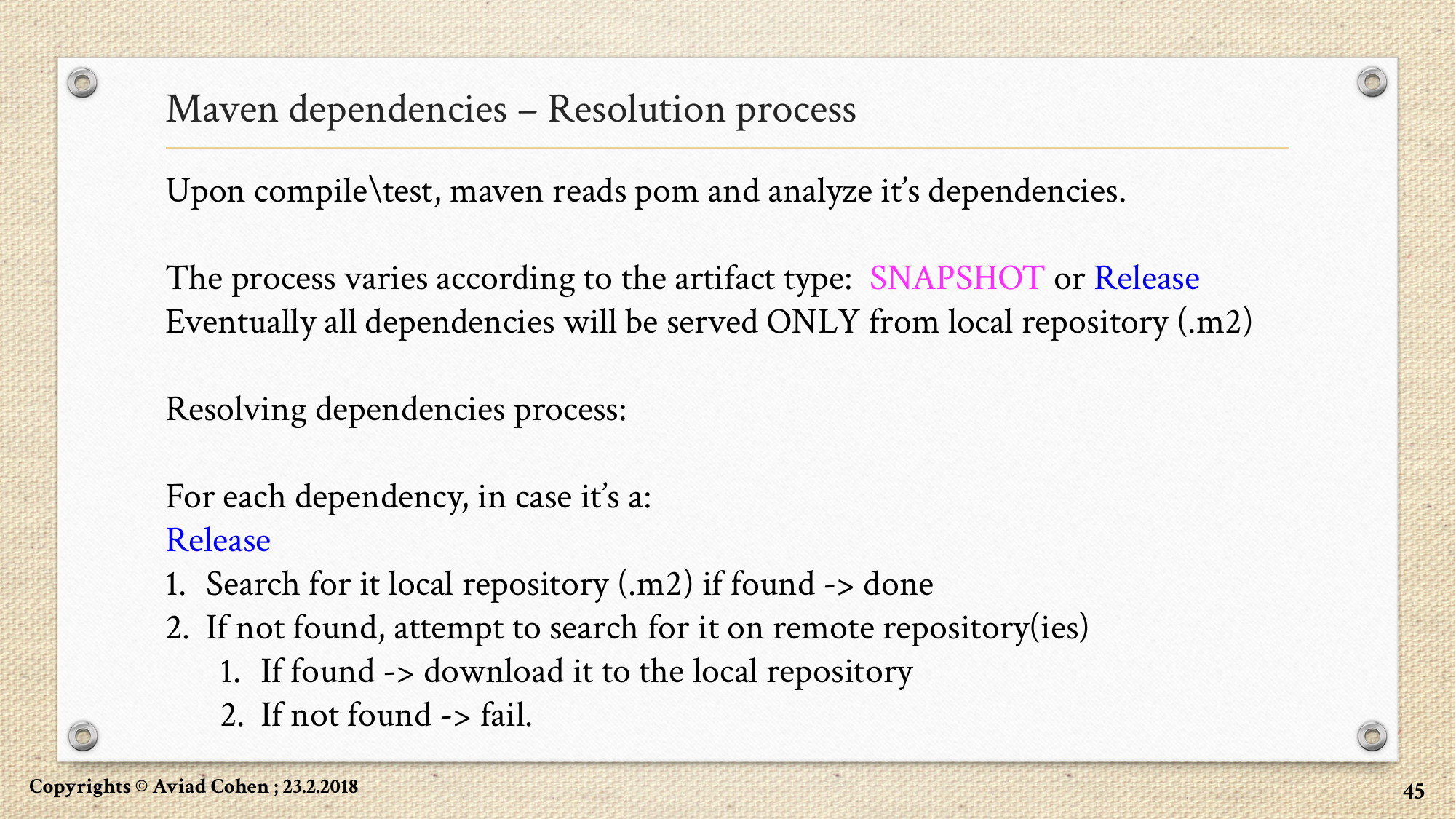

# Maven dependencies – Resolution process
Upon compile\test, maven reads pom and analyze it’s dependencies.

The process varies according to the artifact type:  SNAPSHOT or Release
Eventually all dependencies will be served ONLY from local repository (.m2)

Resolving dependencies process:

For each dependency, in case it’s a:
Release
Search for it local repository (.m2) if found -> done
If not found, attempt to search for it on remote repository(ies)
If found -> download it to the local repository
If not found -> fail.
Copyrights © Aviad Cohen ; 23.2.2018
45